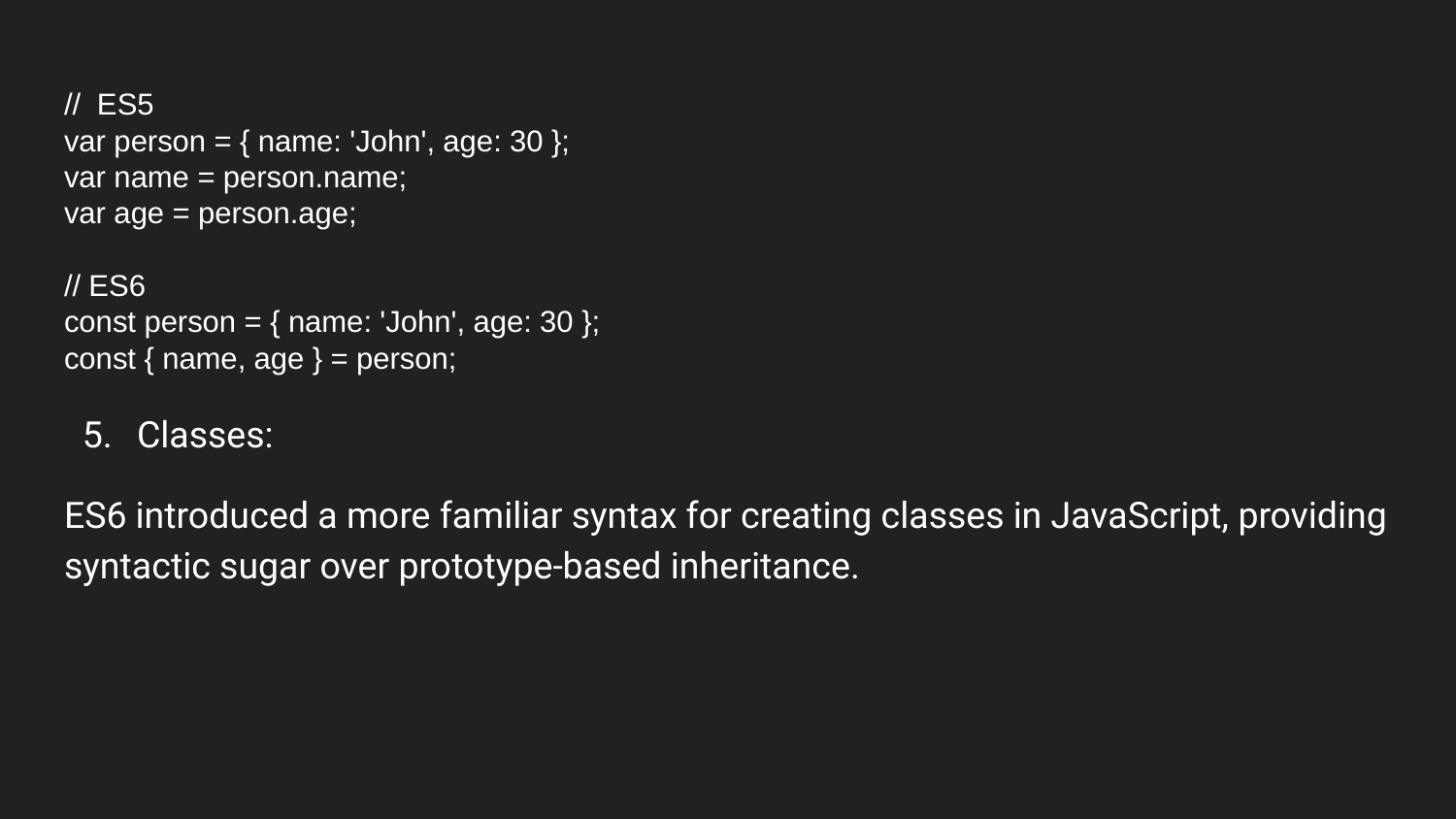

# //  ES5
var person = { name: 'John', age: 30 };
var name = person.name;
var age = person.age;

// ES6
const person = { name: 'John', age: 30 };
const { name, age } = person;
Classes:
ES6 introduced a more familiar syntax for creating classes in JavaScript, providing syntactic sugar over prototype-based inheritance.